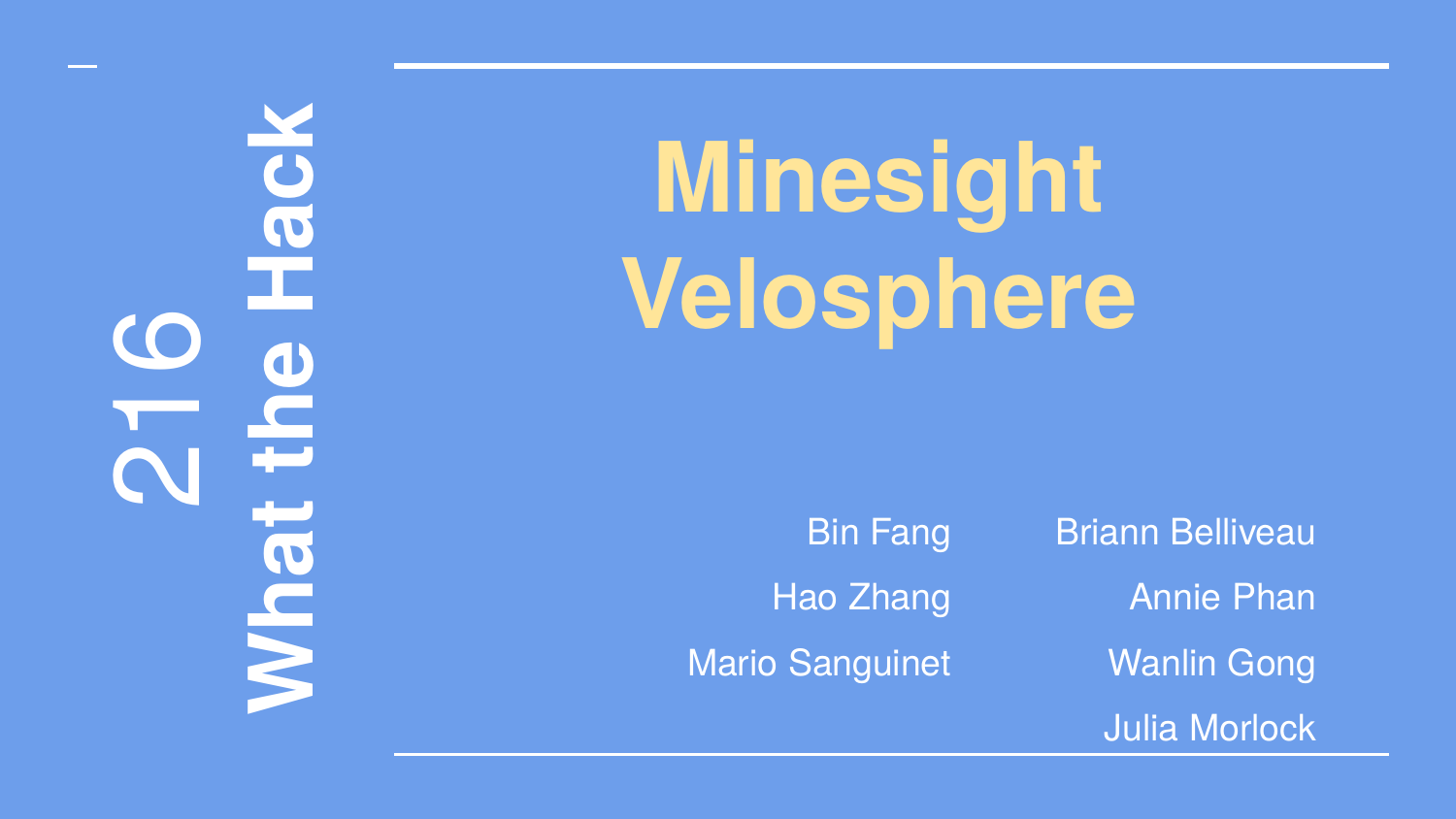

# Minesight Velosphere
216
What the Hack
Bin Fang
Hao Zhang
Mario Sanguinet

Briann Belliveau
Annie Phan
Wanlin Gong
Julia Morlock